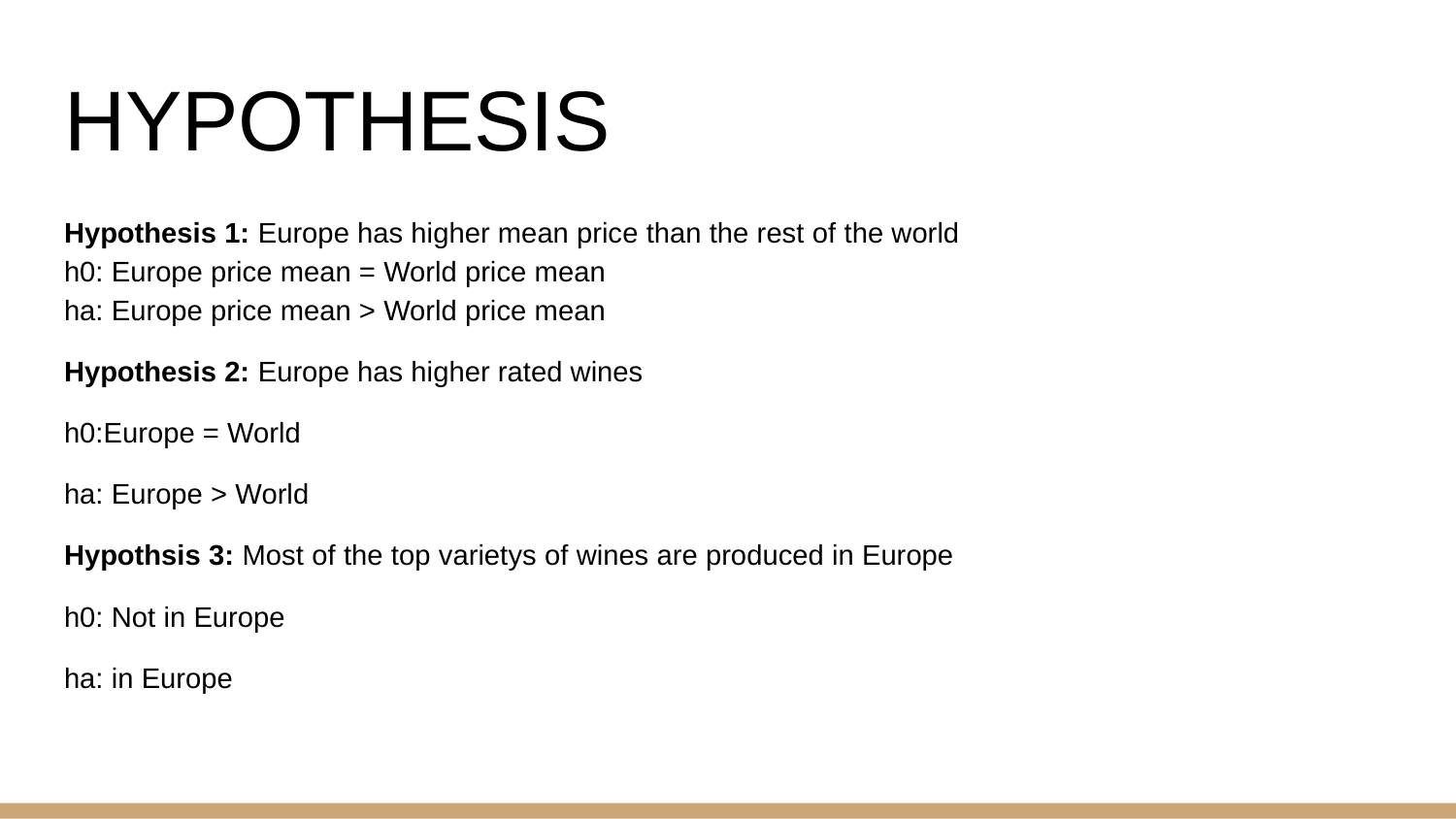

# HYPOTHESIS
Hypothesis 1: Europe has higher mean price than the rest of the world
h0: Europe price mean = World price mean
ha: Europe price mean > World price mean
Hypothesis 2: Europe has higher rated wines
h0:Europe = World
ha: Europe > World
Hypothsis 3: Most of the top varietys of wines are produced in Europe
h0: Not in Europe
ha: in Europe